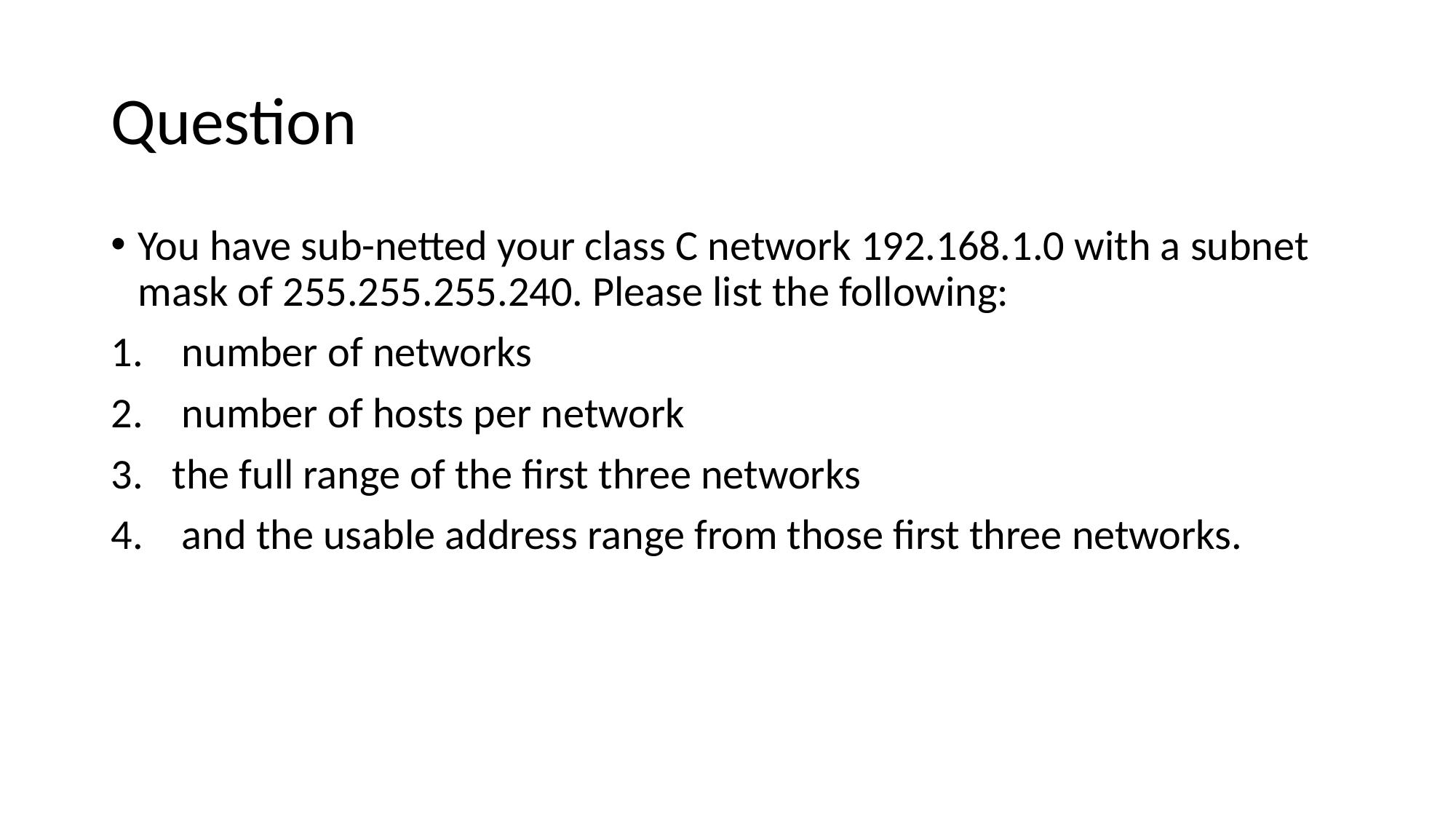

# Question
You have sub-netted your class C network 192.168.1.0 with a subnet mask of 255.255.255.240. Please list the following:
 number of networks
 number of hosts per network
the full range of the first three networks
 and the usable address range from those first three networks.